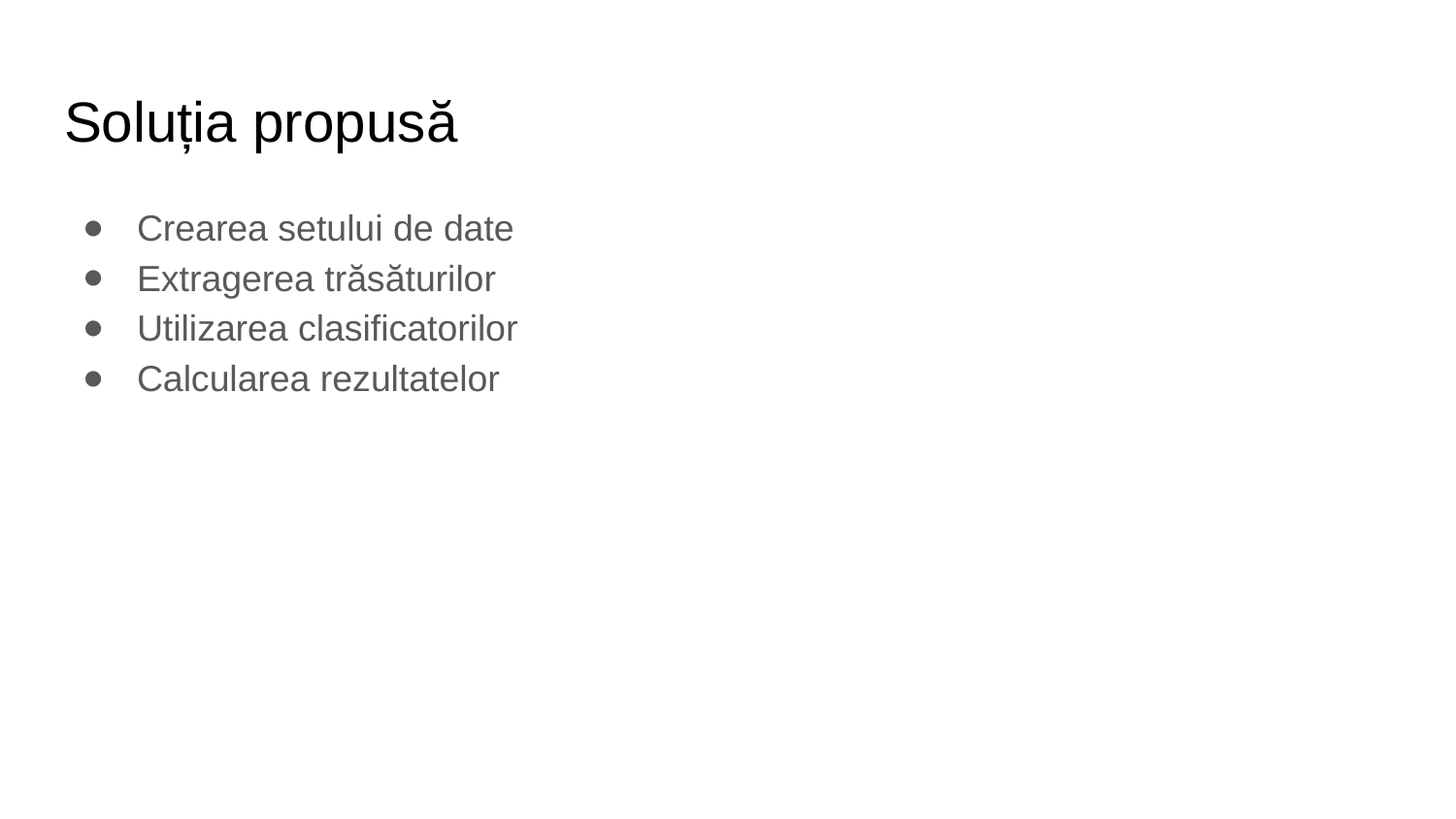

# Soluția propusă
Crearea setului de date
Extragerea trăsăturilor
Utilizarea clasificatorilor
Calcularea rezultatelor